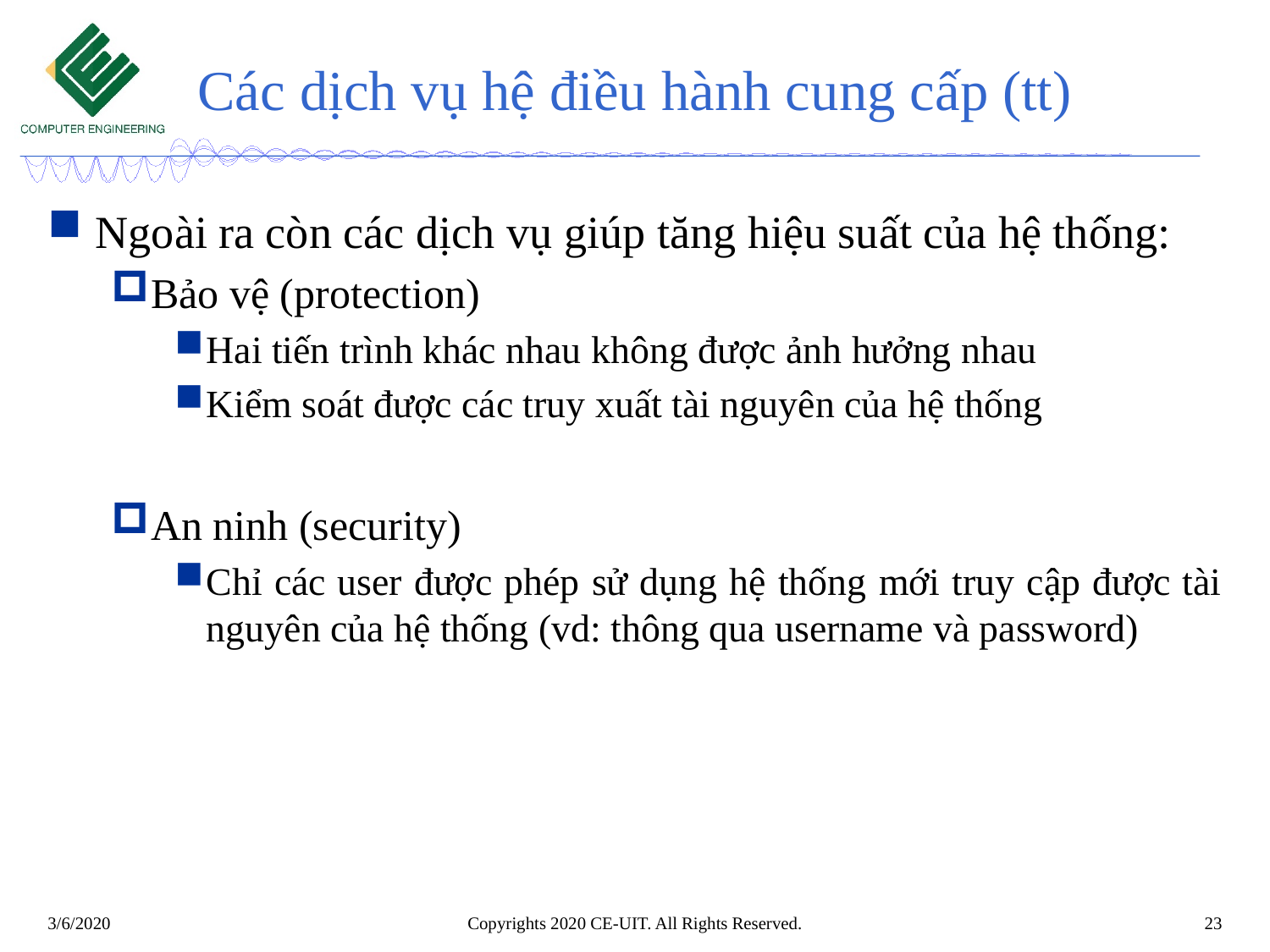

# Các dịch vụ hệ điều hành cung cấp (tt)
Ngoài ra còn các dịch vụ giúp tăng hiệu suất của hệ thống:
Bảo vệ (protection)
Hai tiến trình khác nhau không được ảnh hưởng nhau
Kiểm soát được các truy xuất tài nguyên của hệ thống

An ninh (security)
Chỉ các user được phép sử dụng hệ thống mới truy cập được tài nguyên của hệ thống (vd: thông qua username và password)
Copyrights 2020 CE-UIT. All Rights Reserved.
23
3/6/2020